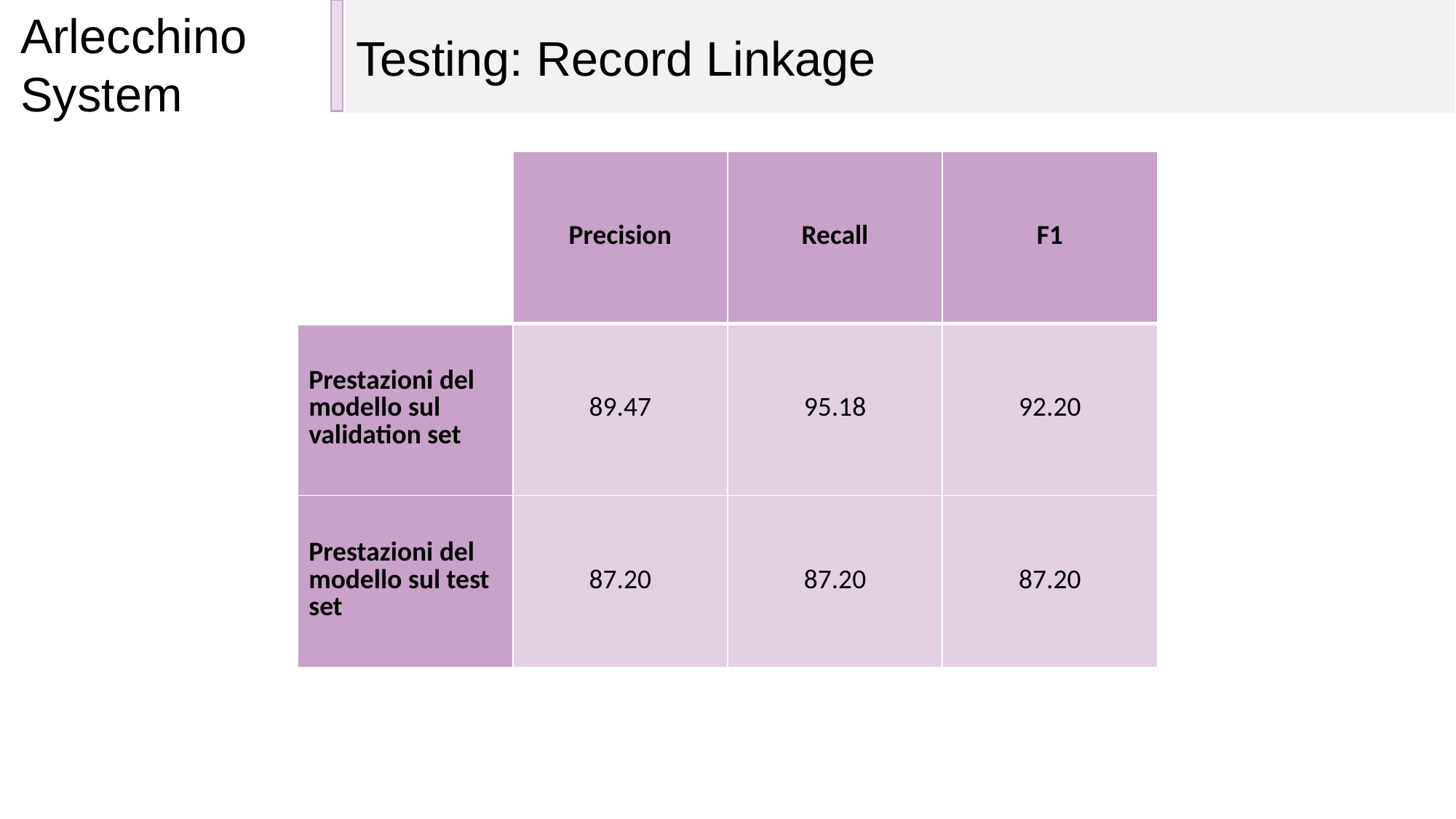

Arlecchino System
Testing: Record Linkage

|  | Precision | Recall | F1 |
| --- | --- | --- | --- |
| Prestazioni del modello sul validation set | 89.47 | 95.18 | 92.20 |
| Prestazioni del modello sul test set | 87.20 | 87.20 | 87.20 |